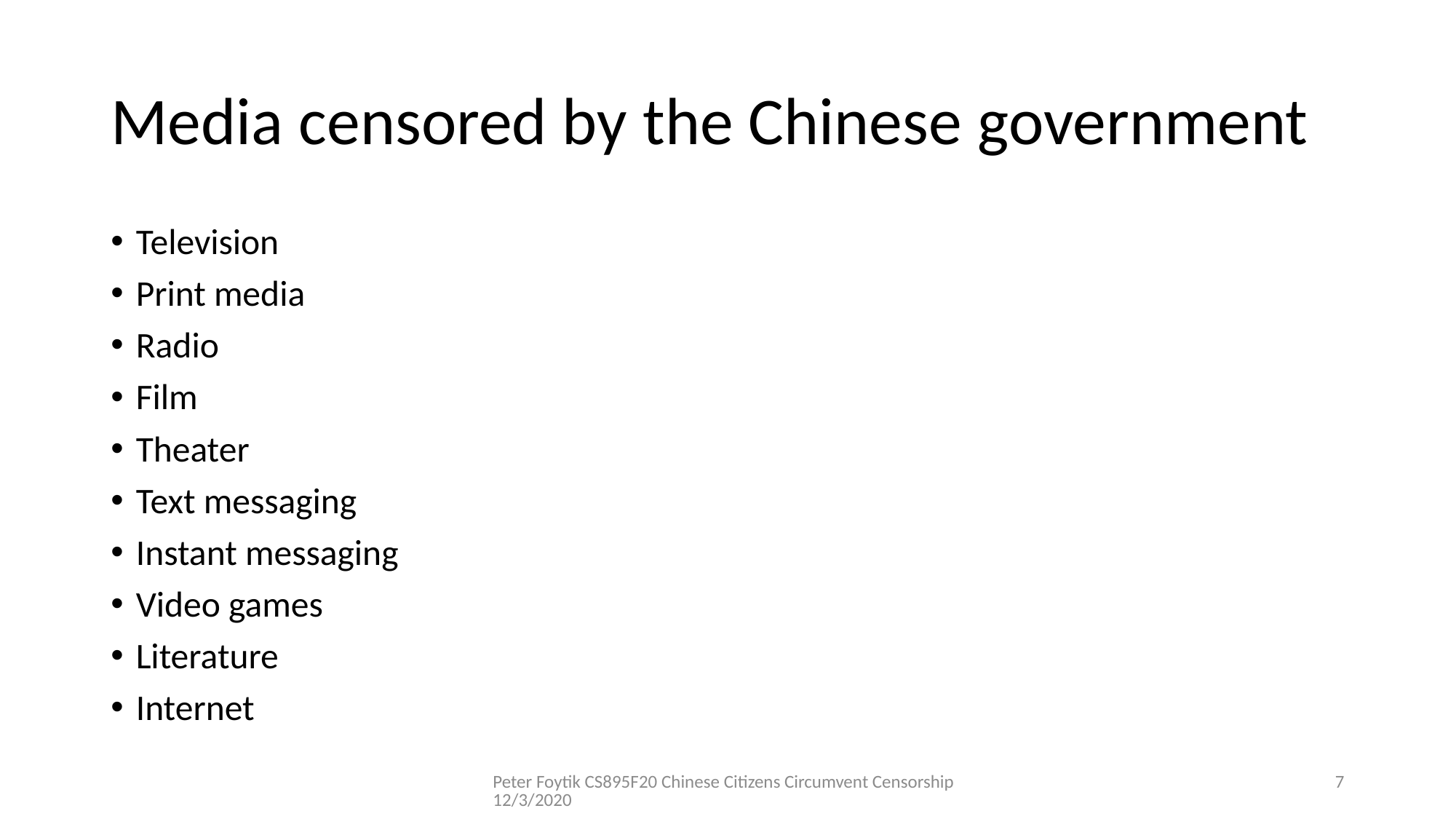

# Media censored by the Chinese government
Television
Print media
Radio
Film
Theater
Text messaging
Instant messaging
Video games
Literature
Internet

Peter Foytik CS895F20 Chinese Citizens Circumvent Censorship 12/3/2020
7